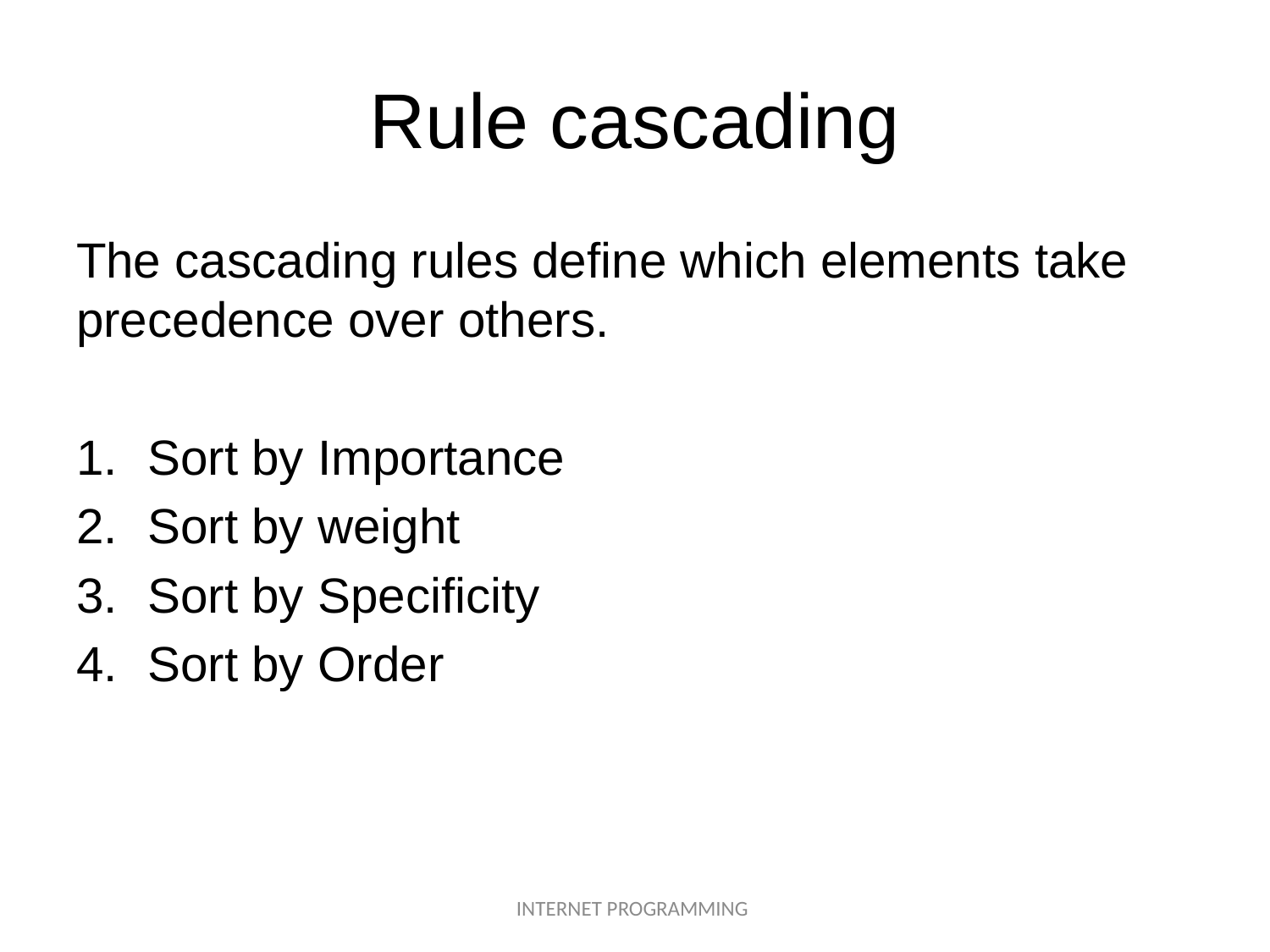

# Rule cascading
The cascading rules define which elements take precedence over others.

Sort by Importance
Sort by weight
Sort by Specificity
Sort by Order
INTERNET PROGRAMMING